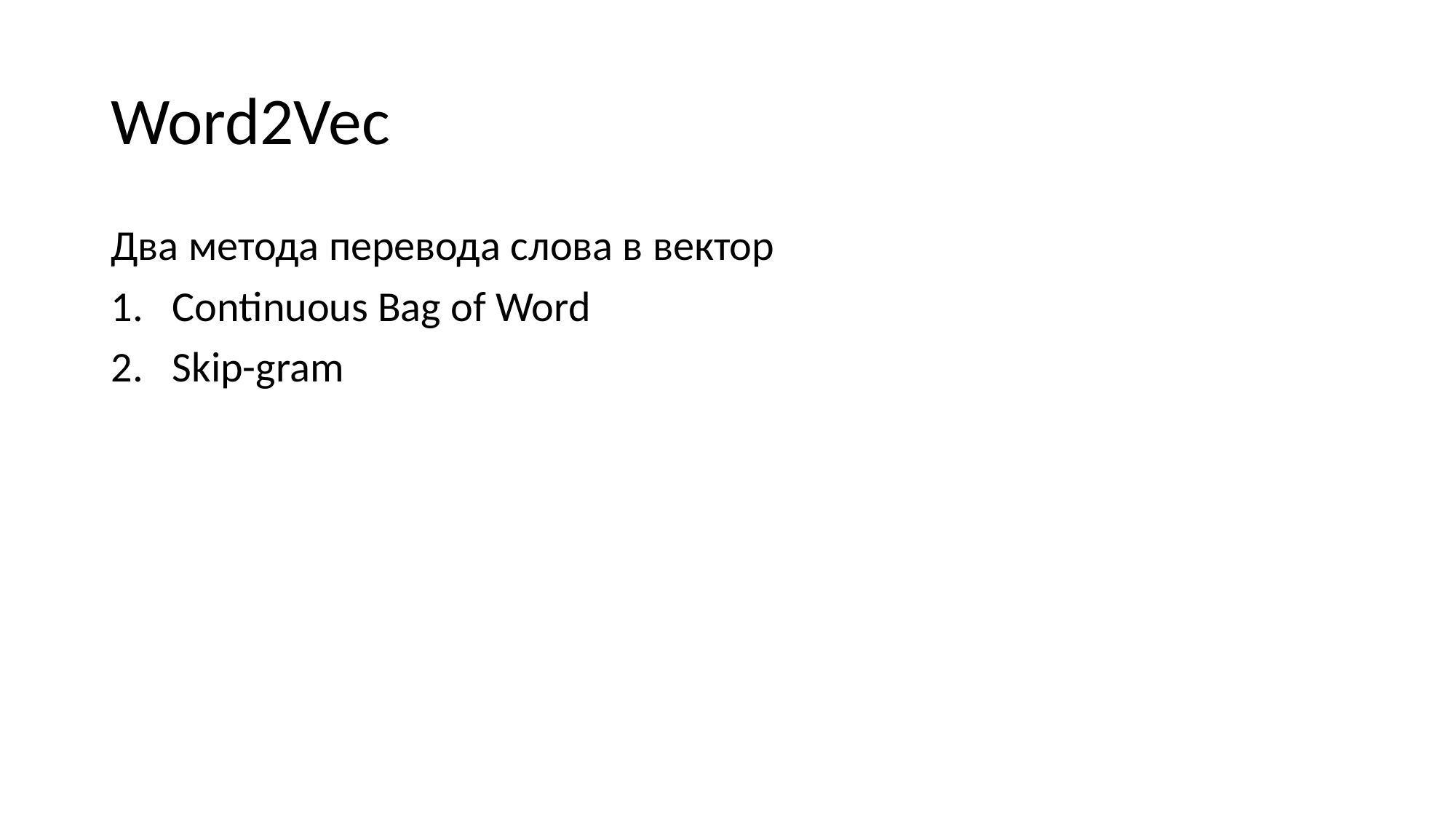

# Word2Vec
Два метода перевода слова в вектор
Continuous Bag of Word
Skip-gram